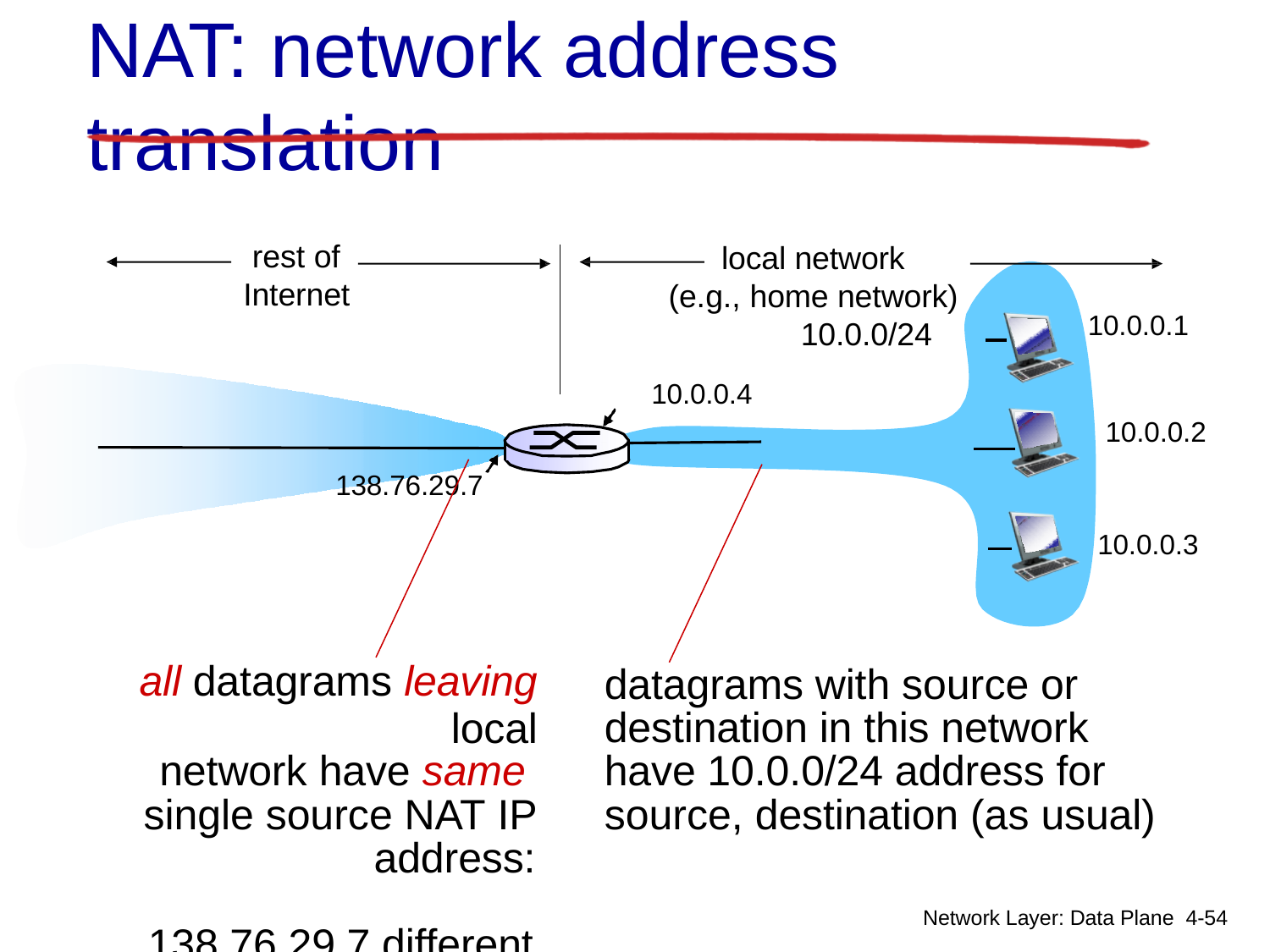

# NAT: network address  translation

rest of  Internet
local network  (e.g., home network)
10.0.0/24
10.0.0.4

10.0.0.1

10.0.0.2

138.76.29.7

10.0.0.3

datagrams with source or  destination in this network  have 10.0.0/24 address for  source, destination (as usual)
all datagrams leaving
local  network have same  single source NAT IP
address:  138.76.29.7,different  source port numbers
Network Layer: Data Plane 4-54